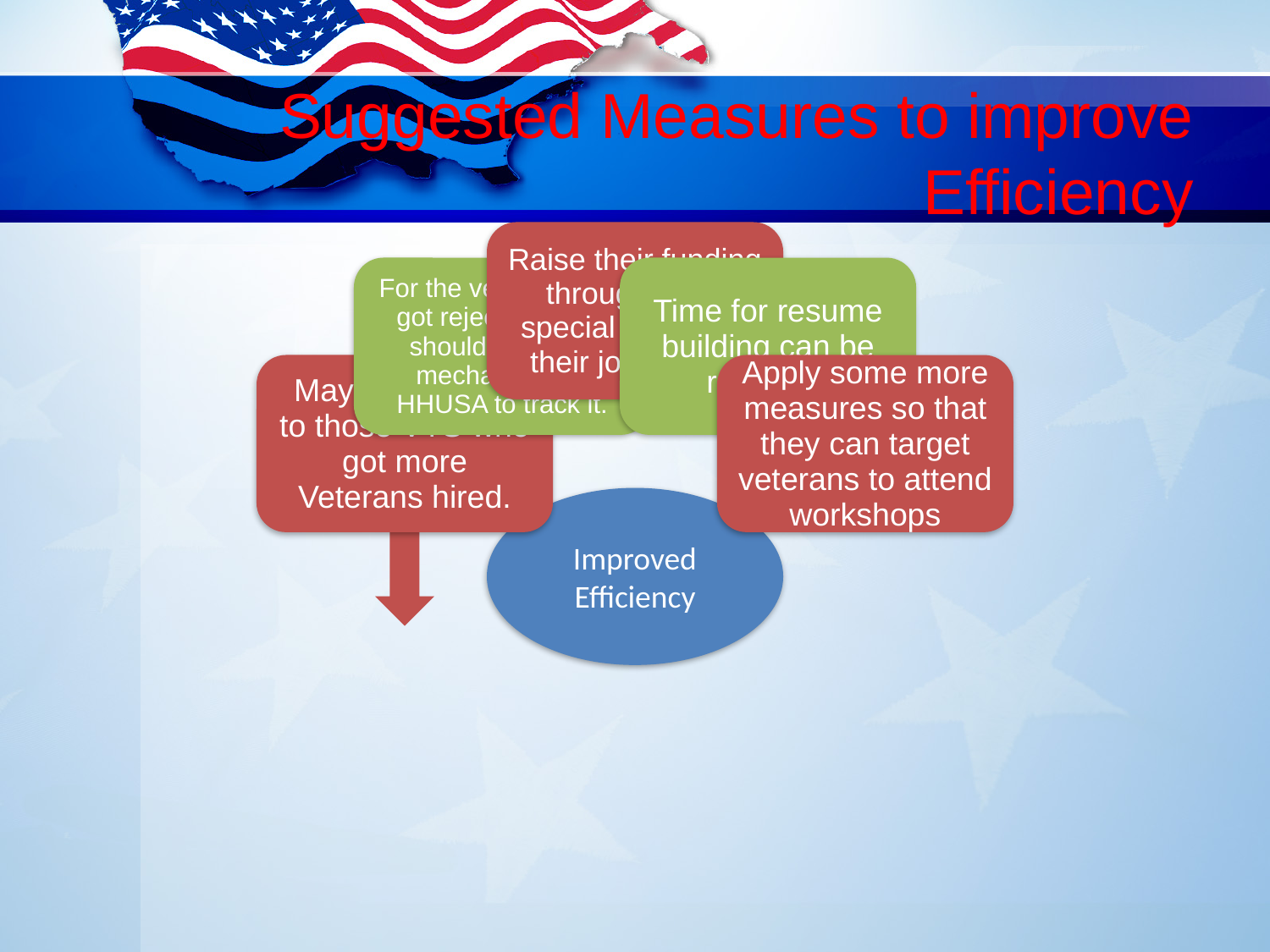

# Suggested Measures to improve Efficiency
Improved Efficiency